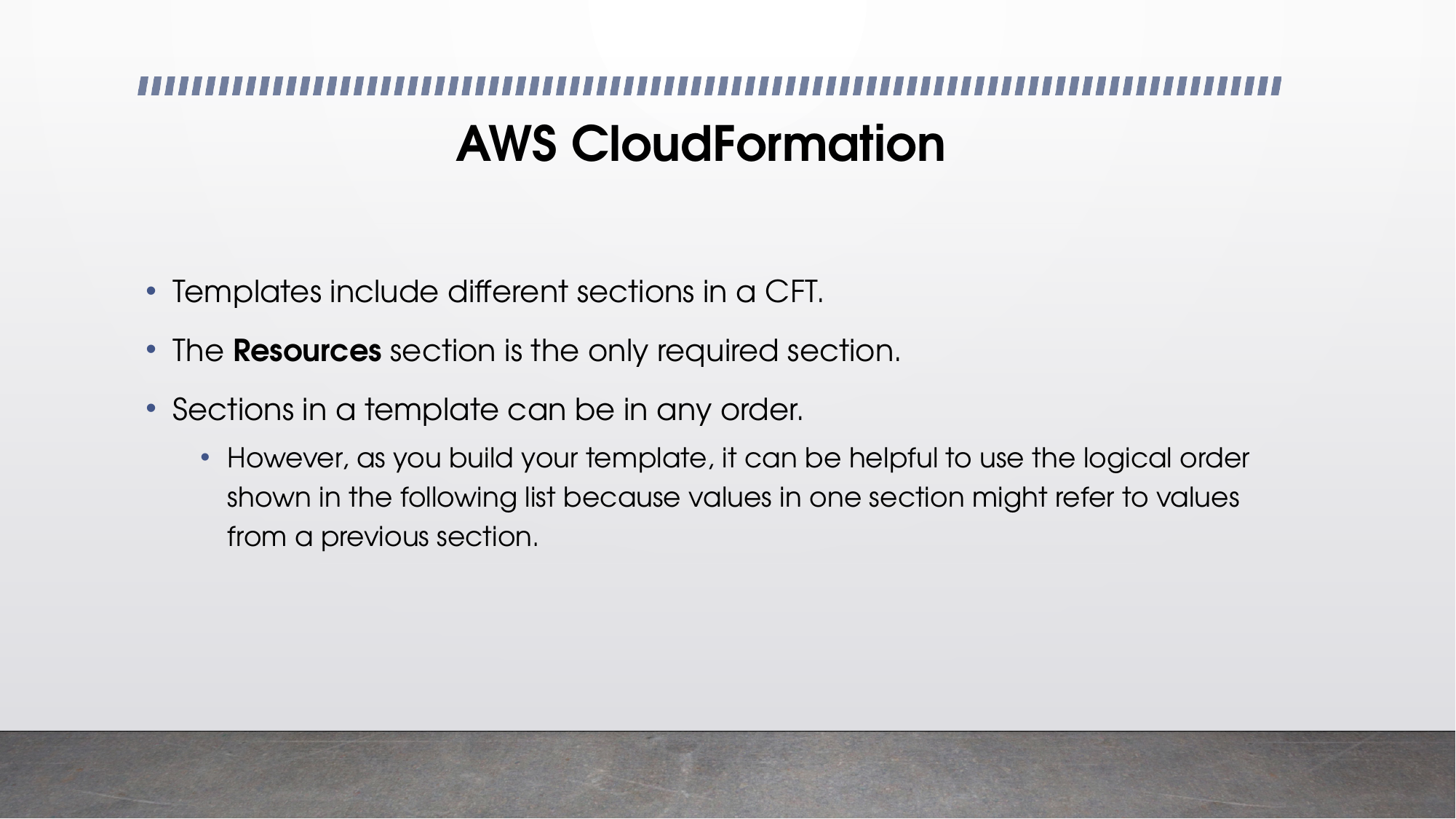

# AWS CloudFormation
Templates include different sections in a CFT.
The Resources section is the only required section.
Sections in a template can be in any order.
However, as you build your template, it can be helpful to use the logical order shown in the following list because values in one section might refer to values from a previous section.